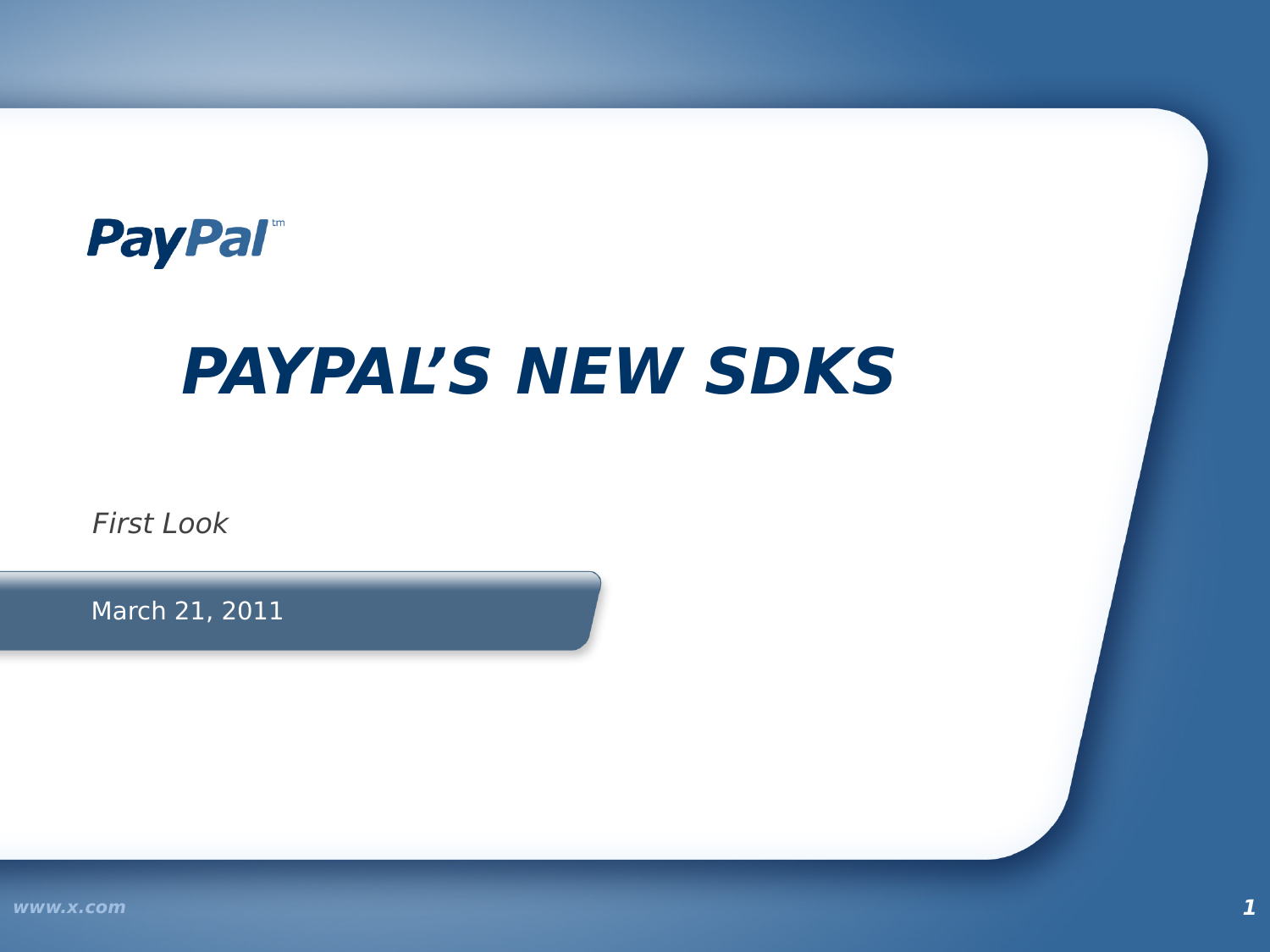

PayPal’s New SDKs
First Look
March 21, 2011
www.x.com
1